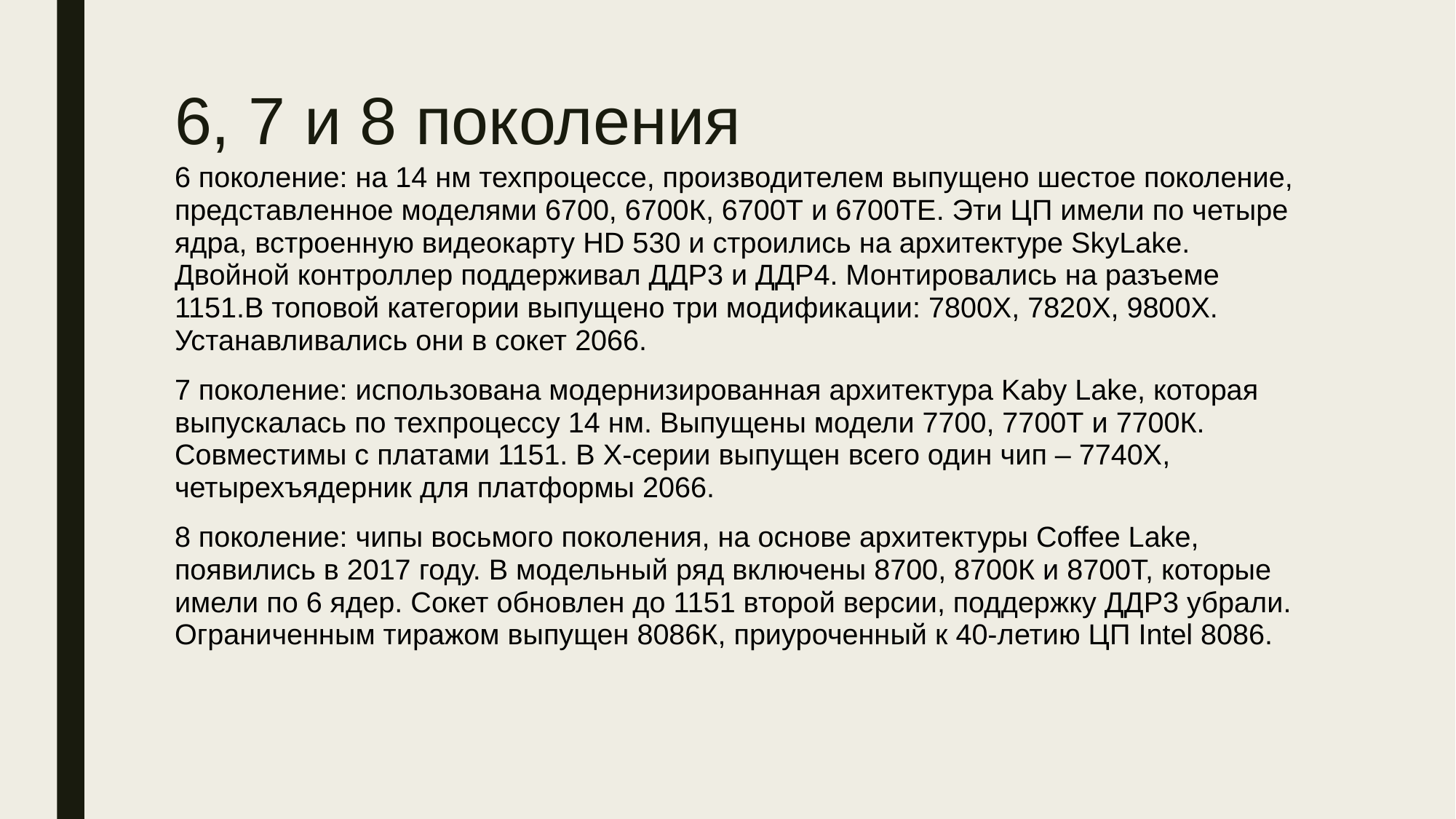

# 6, 7 и 8 поколения
6 поколение: на 14 нм техпроцессе, производителем выпущено шестое поколение, представленное моделями 6700, 6700К, 6700Т и 6700ТЕ. Эти ЦП имели по четыре ядра, встроенную видеокарту HD 530 и строились на архитектуре SkyLake.
Двойной контроллер поддерживал ДДР3 и ДДР4. Монтировались на разъеме 1151.В топовой категории выпущено три модификации: 7800Х, 7820Х, 9800Х. Устанавливались они в сокет 2066.
7 поколение: использована модернизированная архитектура Kaby Lake, которая выпускалась по техпроцессу 14 нм. Выпущены модели 7700, 7700Т и 7700К. Совместимы с платами 1151. В Х-серии выпущен всего один чип – 7740Х, четырехъядерник для платформы 2066.
8 поколение: чипы восьмого поколения, на основе архитектуры Coffee Lake, появились в 2017 году. В модельный ряд включены 8700, 8700К и 8700Т, которые имели по 6 ядер. Сокет обновлен до 1151 второй версии, поддержку ДДР3 убрали. Ограниченным тиражом выпущен 8086К, приуроченный к 40-летию ЦП Intel 8086.